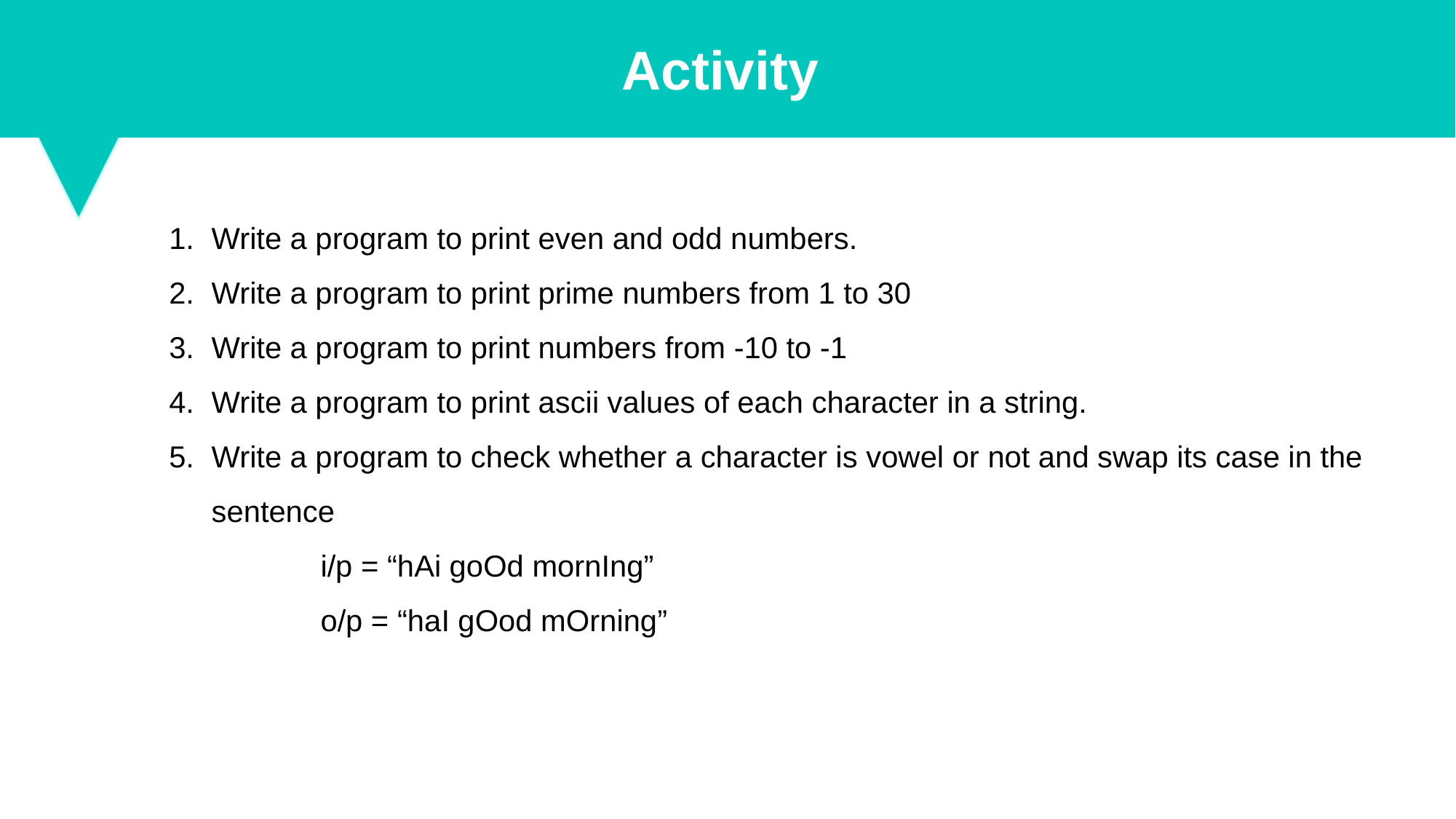

Activity

Write a program to print even and odd numbers.
Write a program to print prime numbers from 1 to 30
Write a program to print numbers from -10 to -1
Write a program to print ascii values of each character in a string.
Write a program to check whether a character is vowel or not and swap its case in the sentence
	i/p = “hAi goOd mornIng”
	o/p = “haI gOod mOrning”